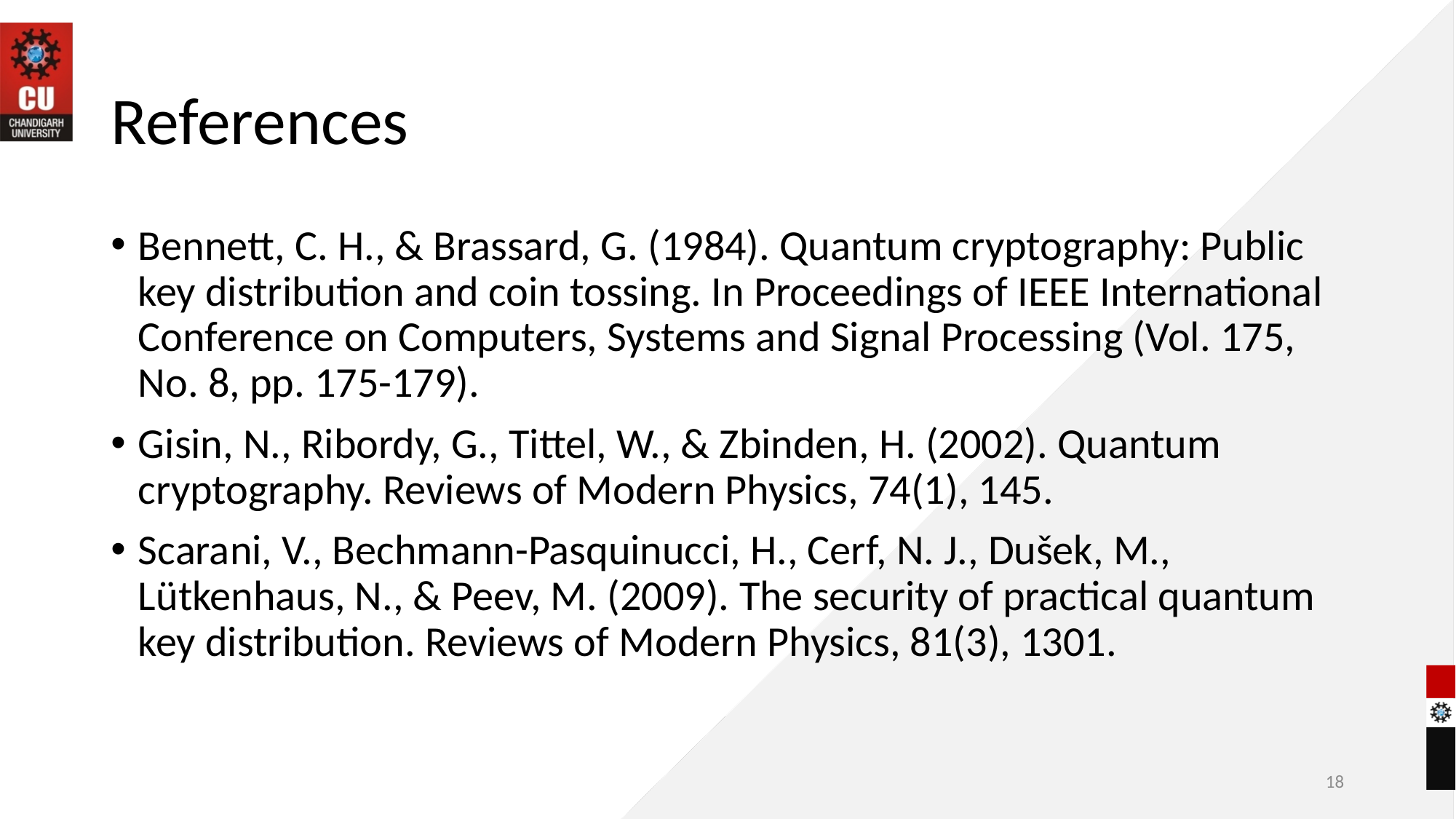

# References
Bennett, C. H., & Brassard, G. (1984). Quantum cryptography: Public key distribution and coin tossing. In Proceedings of IEEE International Conference on Computers, Systems and Signal Processing (Vol. 175, No. 8, pp. 175-179).
Gisin, N., Ribordy, G., Tittel, W., & Zbinden, H. (2002). Quantum cryptography. Reviews of Modern Physics, 74(1), 145.
Scarani, V., Bechmann-Pasquinucci, H., Cerf, N. J., Dušek, M., Lütkenhaus, N., & Peev, M. (2009). The security of practical quantum key distribution. Reviews of Modern Physics, 81(3), 1301.
18